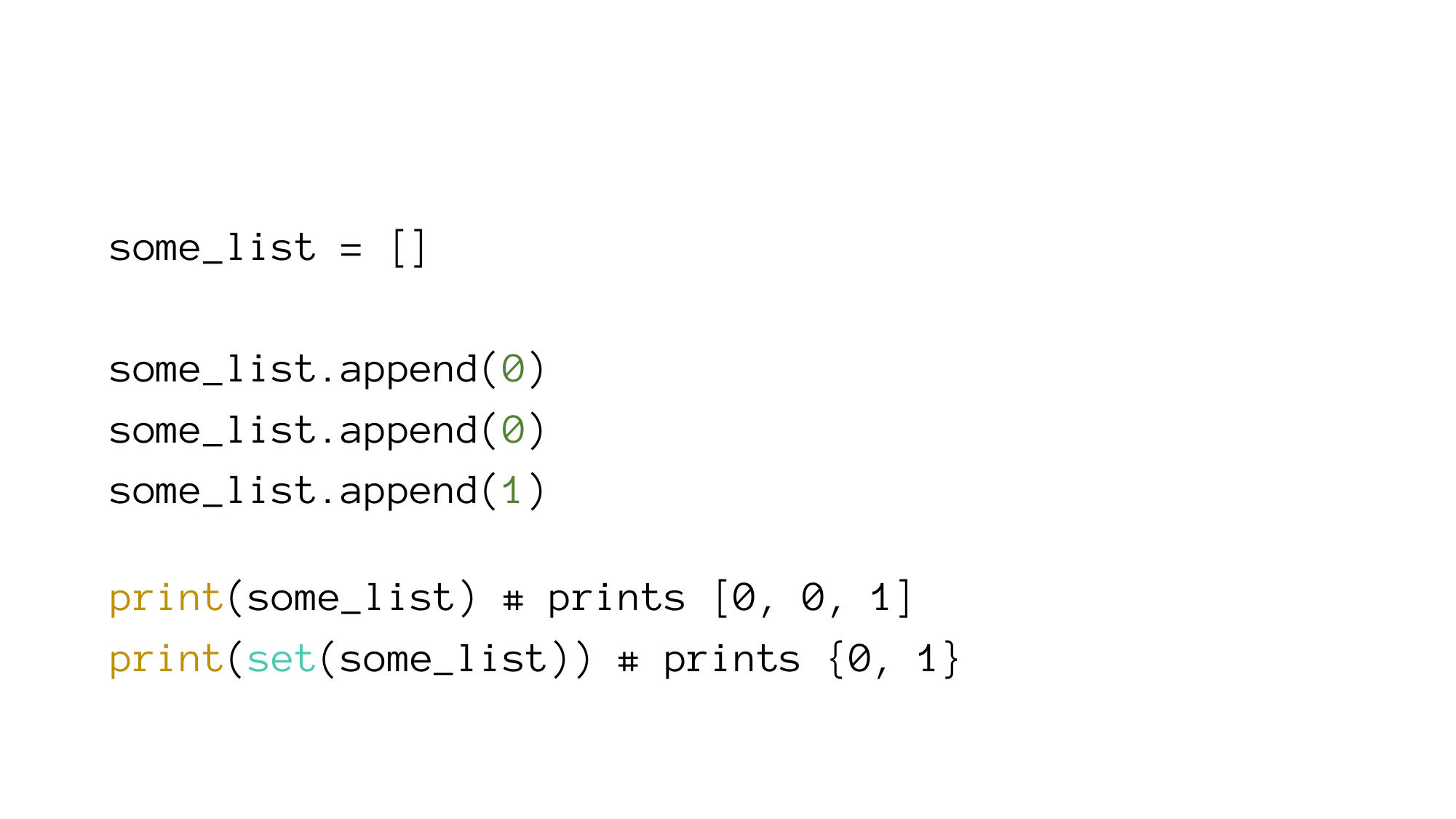

some_list = []

some_list.append(0)
some_list.append(0)
some_list.append(1)
print(some_list) # prints [0, 0, 1]
print(set(some_list)) # prints {0, 1}